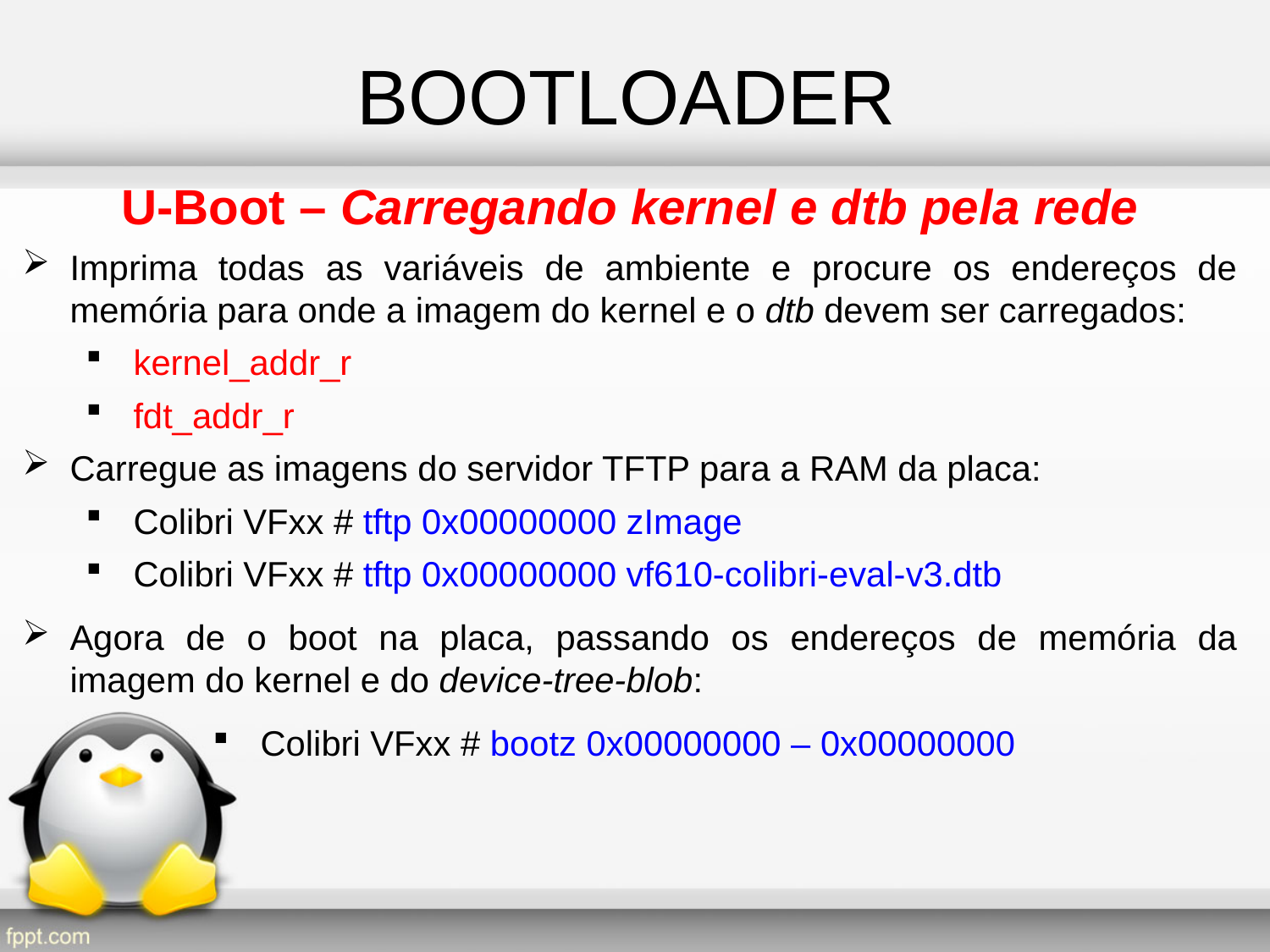

BOOTLOADER
U-Boot – Carregando kernel e dtb pela rede
Imprima todas as variáveis de ambiente e procure os endereços de memória para onde a imagem do kernel e o dtb devem ser carregados:
kernel_addr_r
fdt_addr_r
Carregue as imagens do servidor TFTP para a RAM da placa:
Colibri VFxx # tftp 0x00000000 zImage
Colibri VFxx # tftp 0x00000000 vf610-colibri-eval-v3.dtb
Agora de o boot na placa, passando os endereços de memória da imagem do kernel e do device-tree-blob:
Colibri VFxx # bootz 0x00000000 – 0x00000000